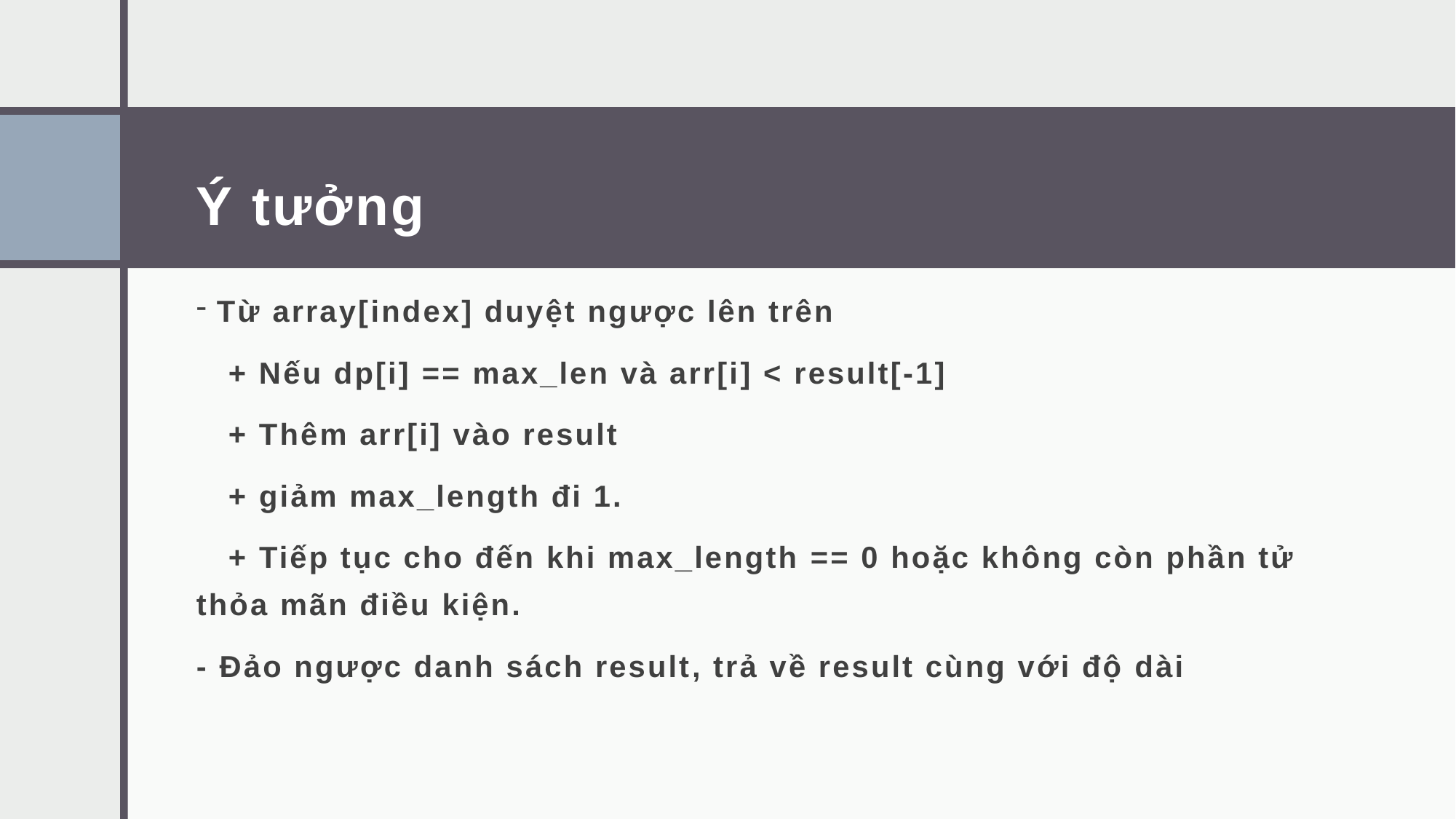

# Ý tưởng

Từ array[index] duyệt ngược lên trên
   + Nếu dp[i] == max_len và arr[i] < result[-1]
   + Thêm arr[i] vào result
   + giảm max_length đi 1.
   + Tiếp tục cho đến khi max_length == 0 hoặc không còn phần tử thỏa mãn điều kiện.
- Đảo ngược danh sách result, trả về result cùng với độ dài